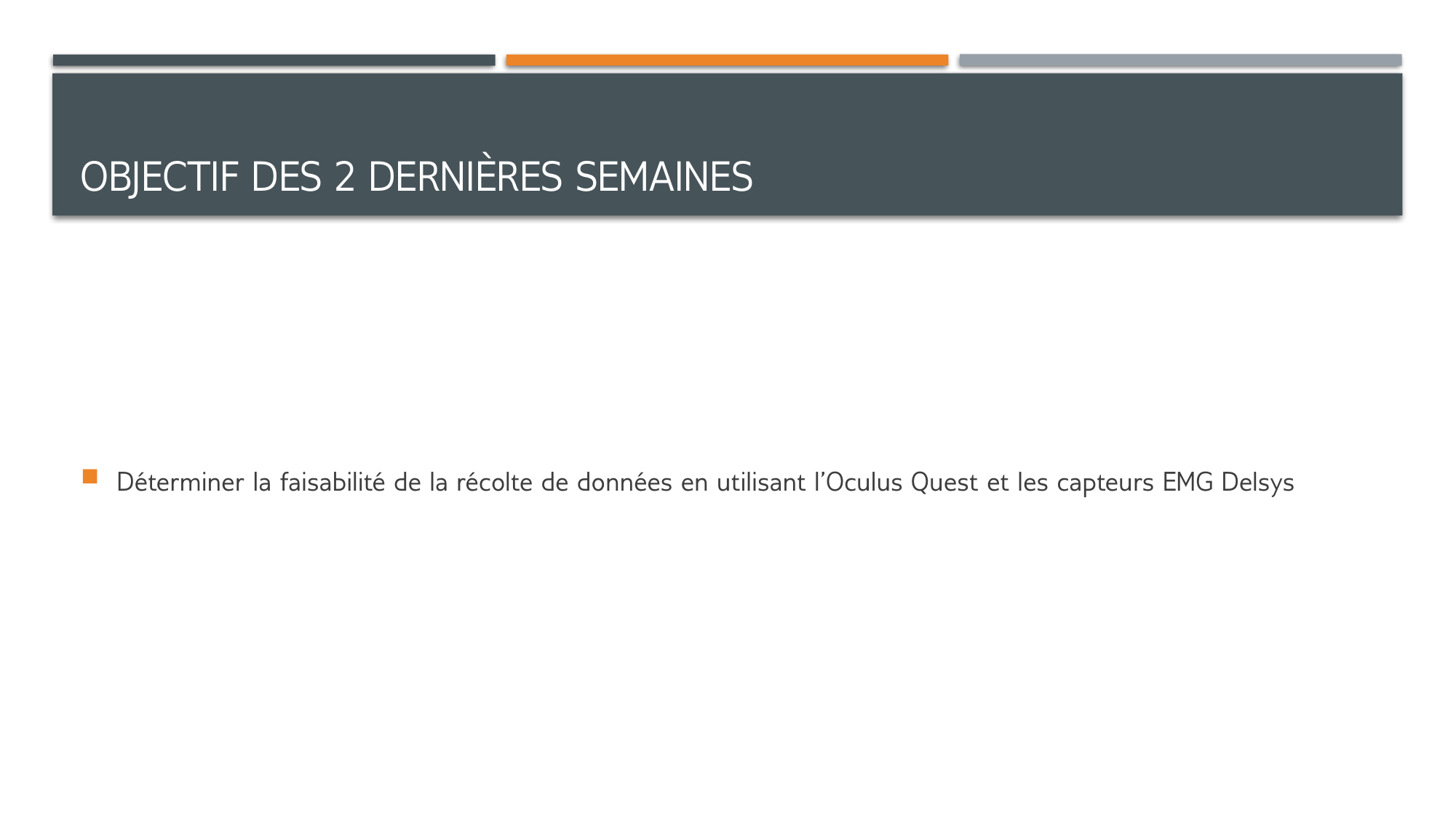

# Objectif des 2 dernières semaines
Déterminer la faisabilité de la récolte de données en utilisant l’Oculus Quest et les capteurs EMG Delsys